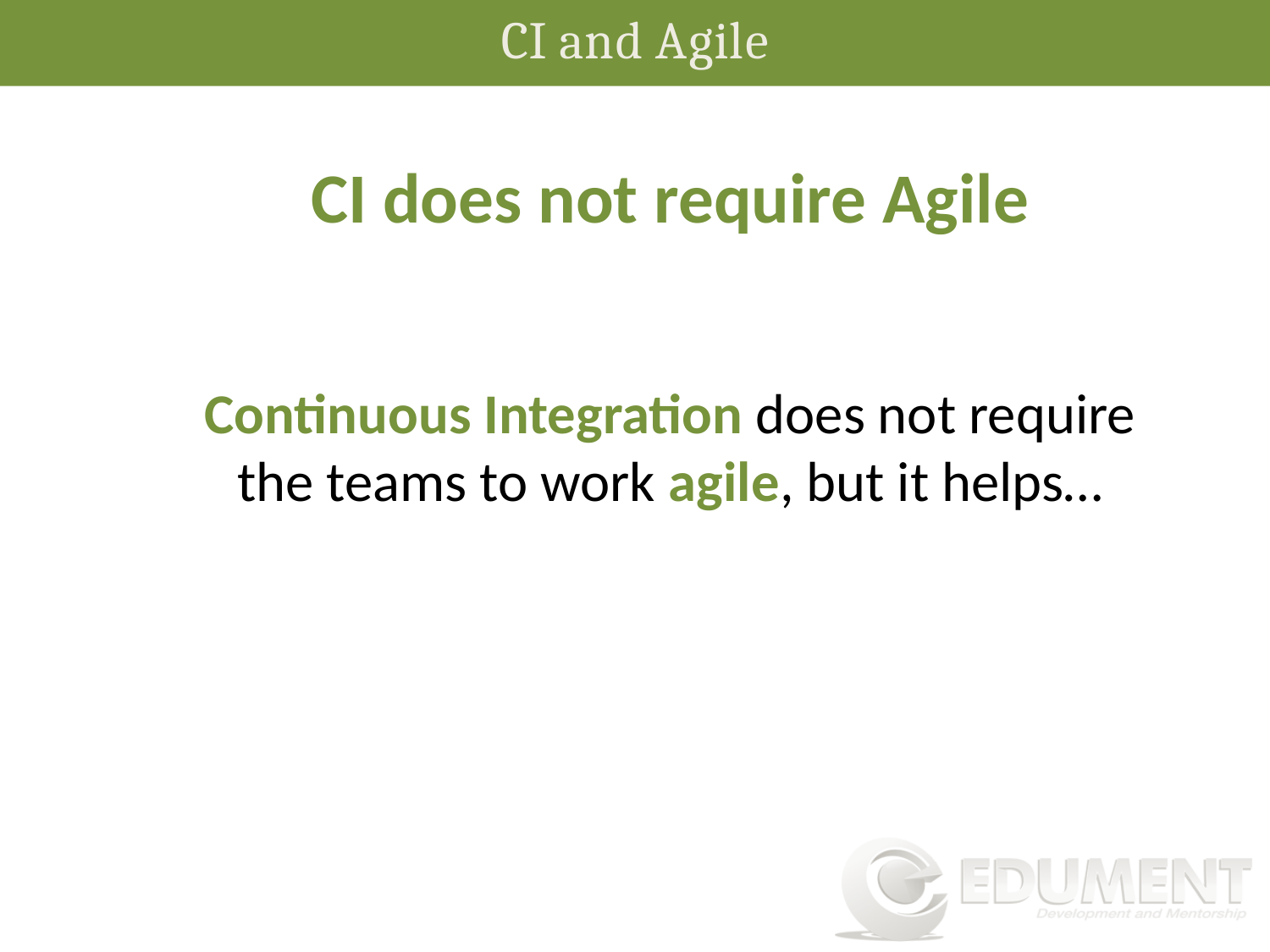

CI and Agile
CI does not require Agile

Continuous Integration does not require the teams to work agile, but it helps…